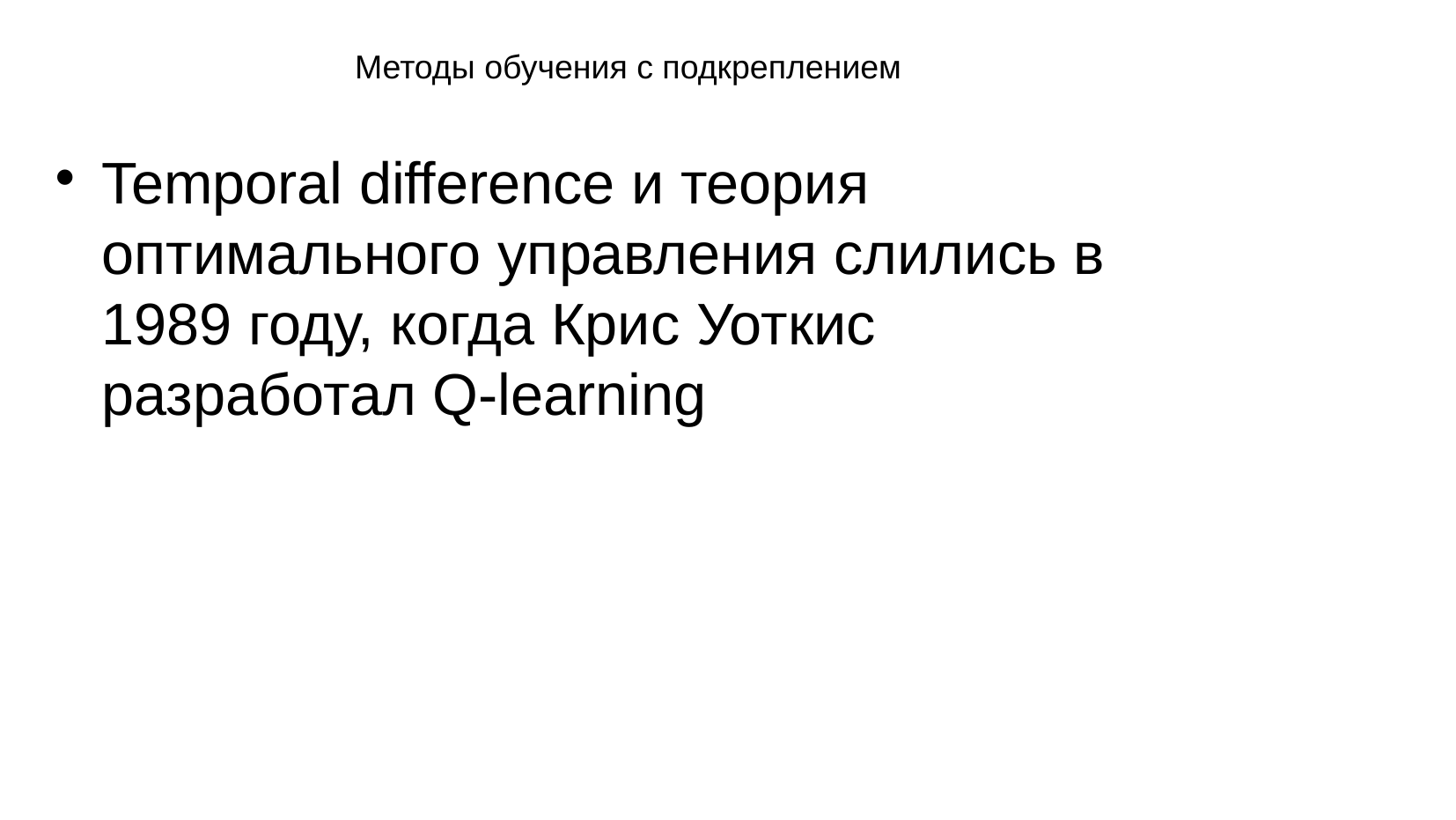

Методы обучения с подкреплением
# Temporal difference и теория оптимального управления слились в 1989 году, когда Крис Уоткис разработал Q-learning